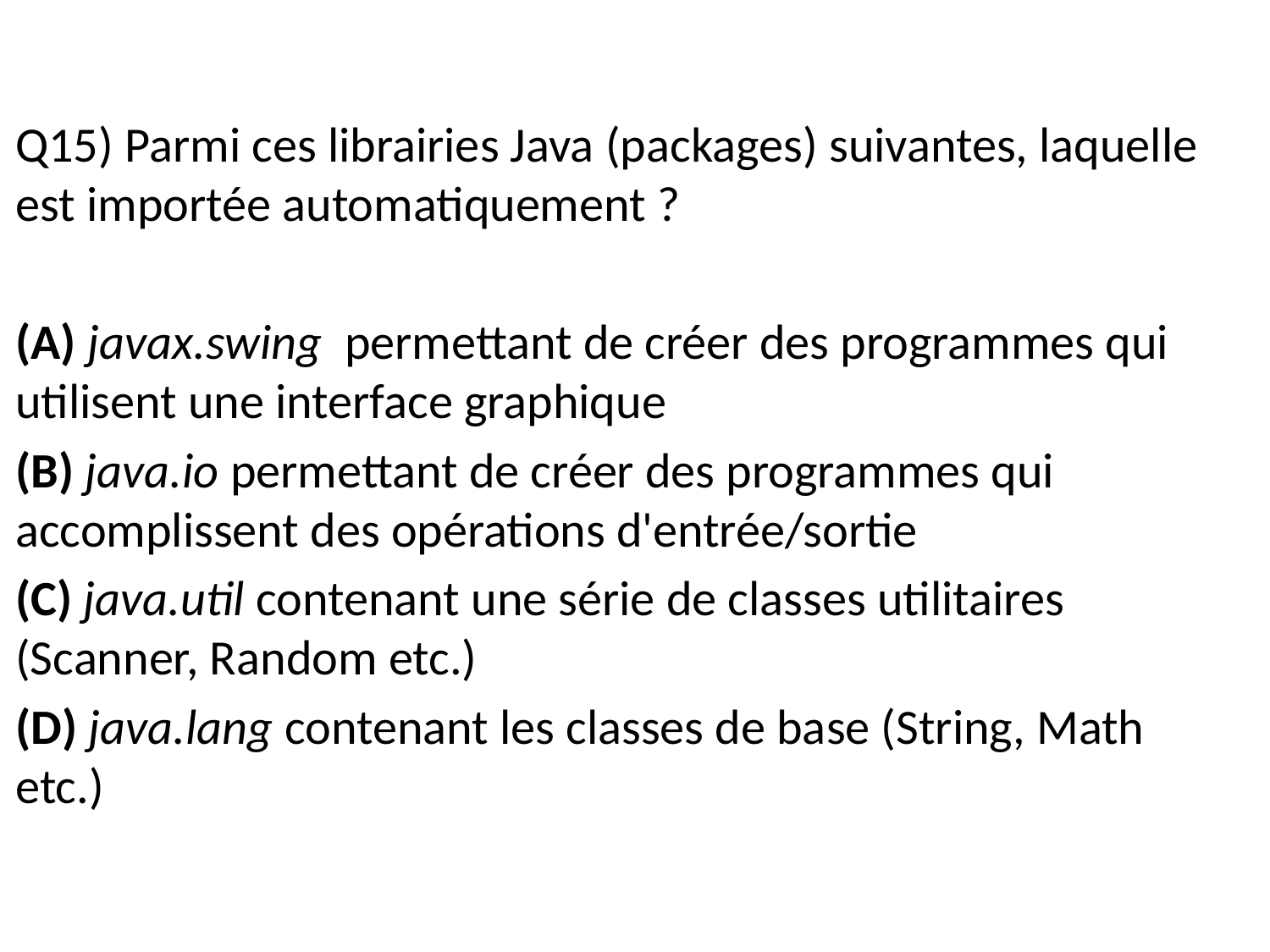

Q15) Parmi ces librairies Java (packages) suivantes, laquelle est importée automatiquement ?

(A) javax.swing  permettant de créer des programmes qui utilisent une interface graphique
(B) java.io permettant de créer des programmes qui accomplissent des opérations d'entrée/sortie
(C) java.util contenant une série de classes utilitaires (Scanner, Random etc.)
(D) java.lang contenant les classes de base (String, Math etc.)